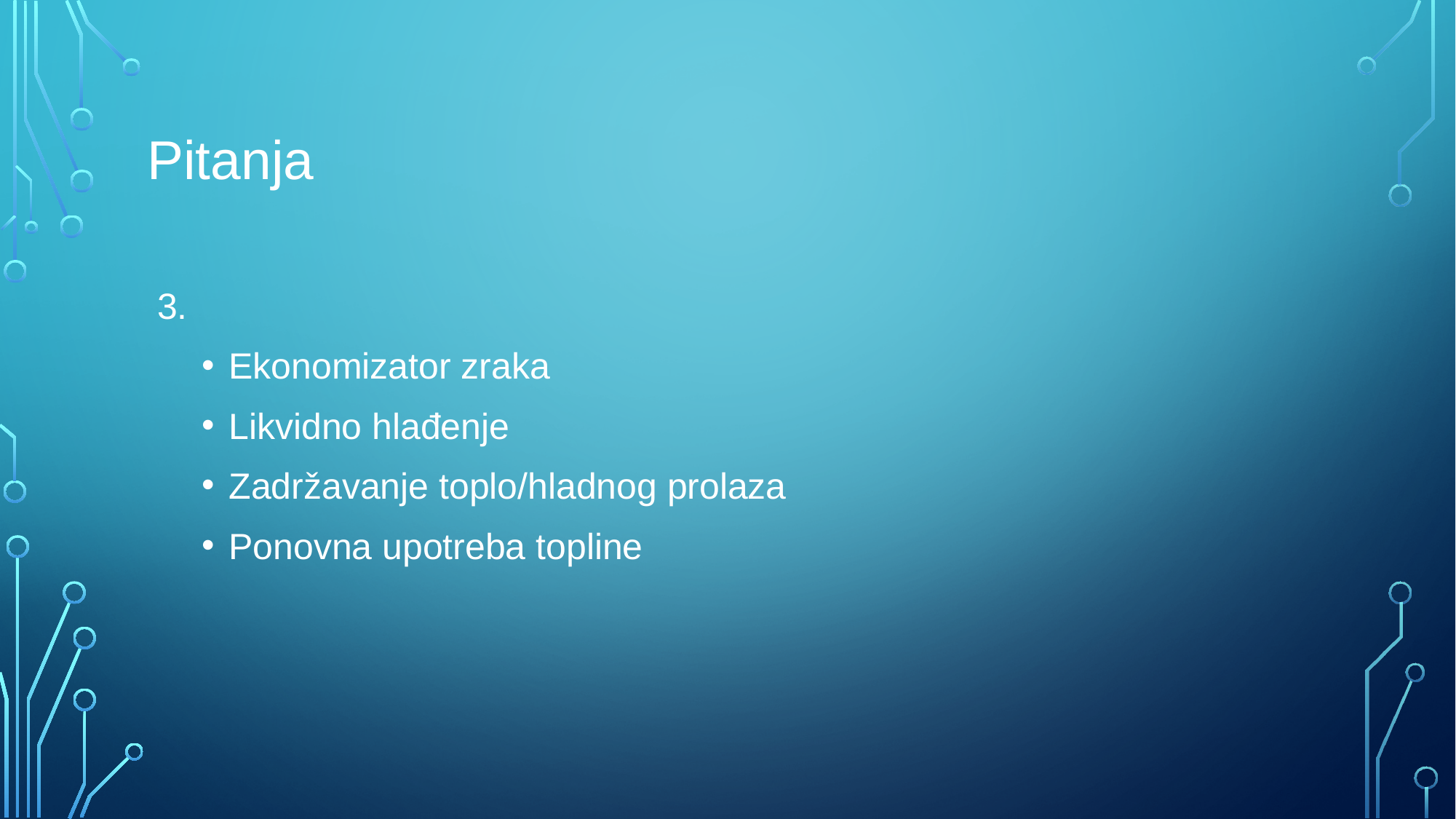

# Pitanja
3.
Ekonomizator zraka
Likvidno hlađenje
Zadržavanje toplo/hladnog prolaza
Ponovna upotreba topline